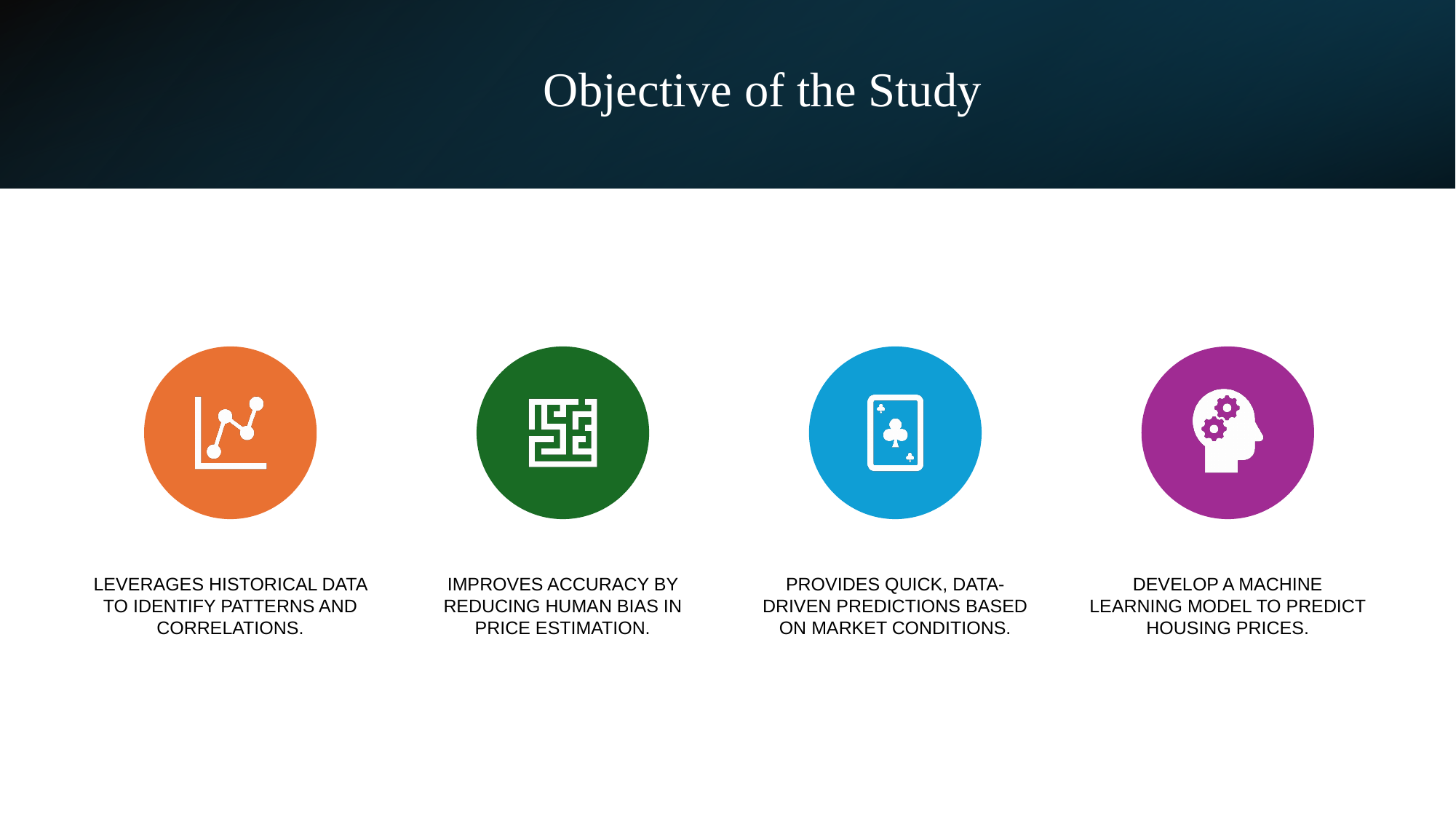

# Objective of the Study
Leverages historical data to identify patterns and correlations.
Improves accuracy by reducing human bias in price estimation.
Provides quick, data-driven predictions based on market conditions.
Develop a machine learning model to predict housing prices.